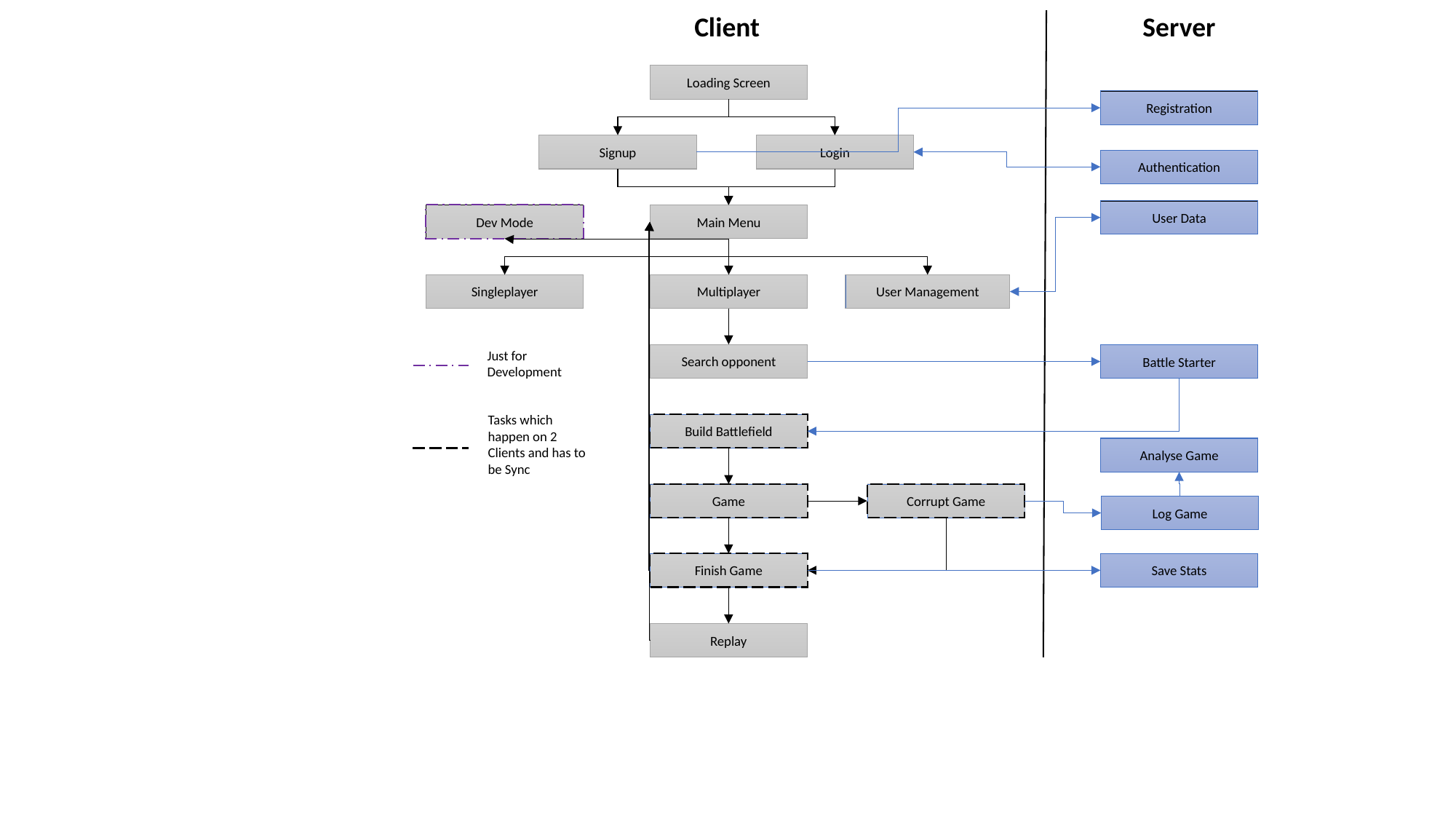

Client
Server
Loading Screen
Registration
Login
Signup
Authentication
User Data
Dev Mode
Main Menu
User Management
Singleplayer
Multiplayer
Just for Development
Search opponent
Battle Starter
Tasks which happen on 2 Clients and has to be Sync
Build Battlefield
Analyse Game
Corrupt Game
Game
Log Game
Finish Game
Save Stats
Replay